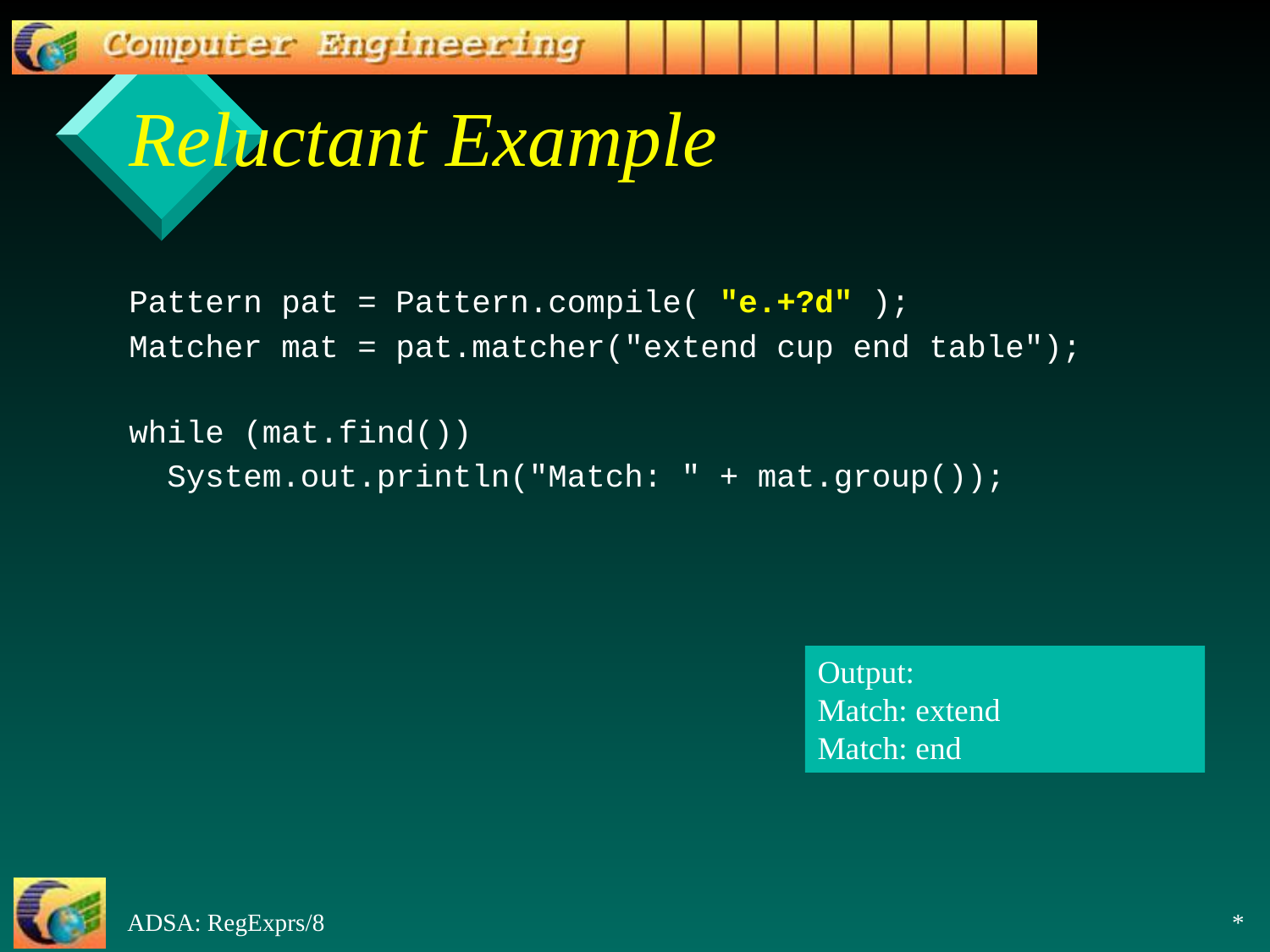

# Reluctant Example
Pattern pat = Pattern.compile( "e.+?d" );
Matcher mat = pat.matcher("extend cup end table");

while (mat.find())
  System.out.println("Match: " + mat.group());
Output:
Match: extend
Match: end